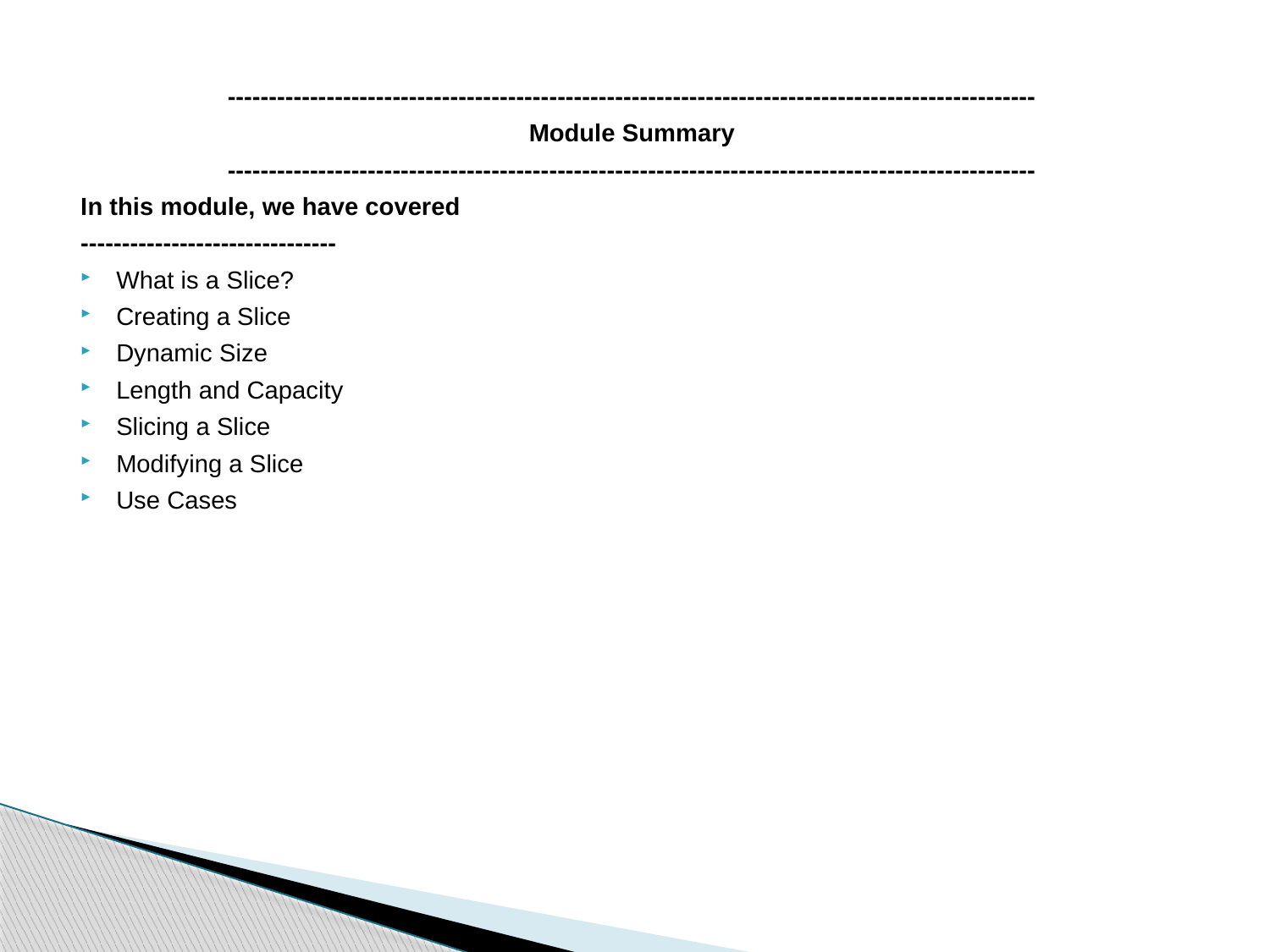

--------------------------------------------------------------------------------------------------
Module Summary
--------------------------------------------------------------------------------------------------
In this module, we have covered
-------------------------------
What is a Slice?
Creating a Slice
Dynamic Size
Length and Capacity
Slicing a Slice
Modifying a Slice
Use Cases